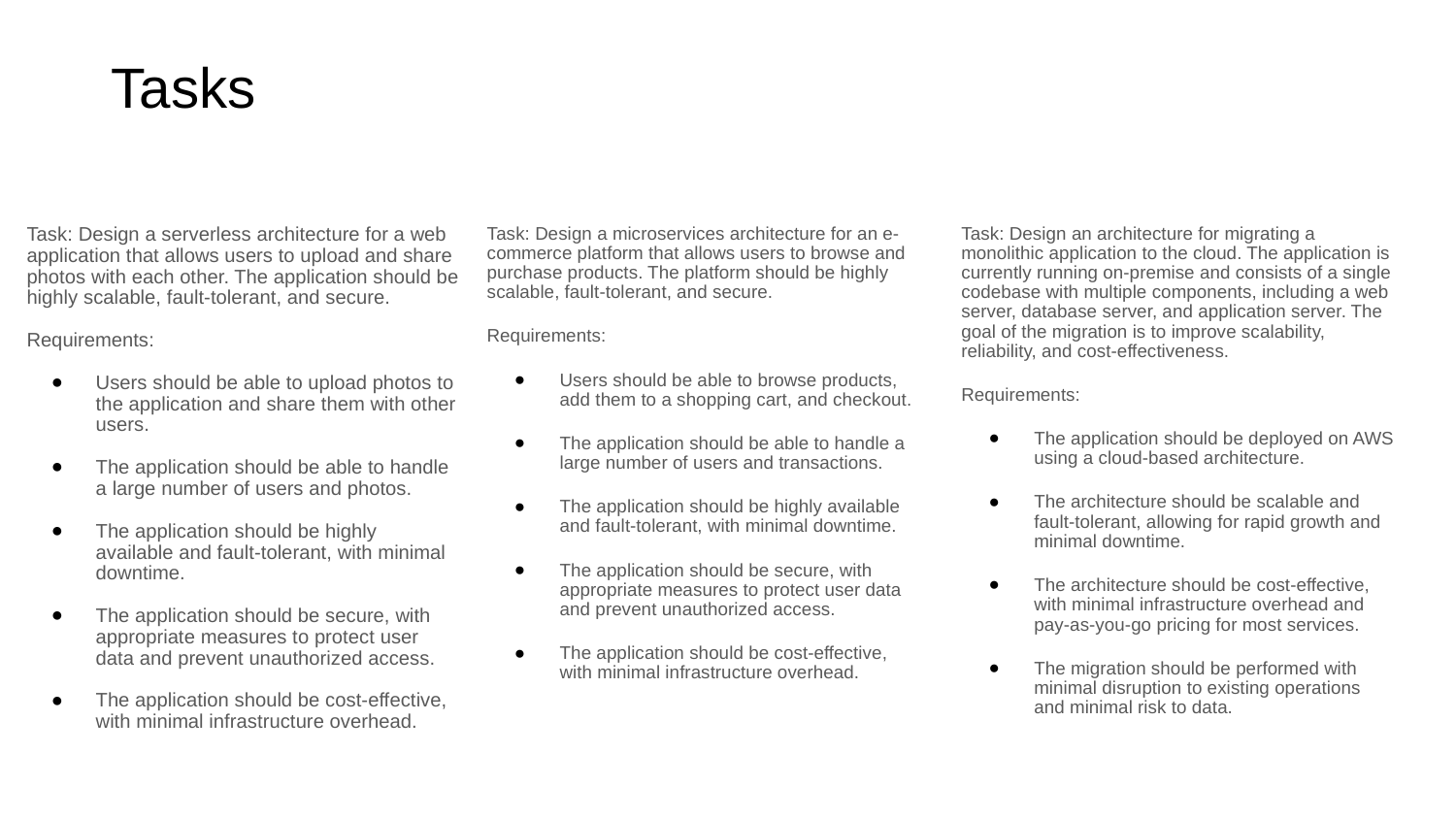

# Tasks
Task: Design a serverless architecture for a web application that allows users to upload and share photos with each other. The application should be highly scalable, fault-tolerant, and secure.
Requirements:
Users should be able to upload photos to the application and share them with other users.
The application should be able to handle a large number of users and photos.
The application should be highly available and fault-tolerant, with minimal downtime.
The application should be secure, with appropriate measures to protect user data and prevent unauthorized access.
The application should be cost-effective, with minimal infrastructure overhead.
Task: Design a microservices architecture for an e-commerce platform that allows users to browse and purchase products. The platform should be highly scalable, fault-tolerant, and secure.
Requirements:
Users should be able to browse products, add them to a shopping cart, and checkout.
The application should be able to handle a large number of users and transactions.
The application should be highly available and fault-tolerant, with minimal downtime.
The application should be secure, with appropriate measures to protect user data and prevent unauthorized access.
The application should be cost-effective, with minimal infrastructure overhead.
Task: Design an architecture for migrating a monolithic application to the cloud. The application is currently running on-premise and consists of a single codebase with multiple components, including a web server, database server, and application server. The goal of the migration is to improve scalability, reliability, and cost-effectiveness.
Requirements:
The application should be deployed on AWS using a cloud-based architecture.
The architecture should be scalable and fault-tolerant, allowing for rapid growth and minimal downtime.
The architecture should be cost-effective, with minimal infrastructure overhead and pay-as-you-go pricing for most services.
The migration should be performed with minimal disruption to existing operations and minimal risk to data.